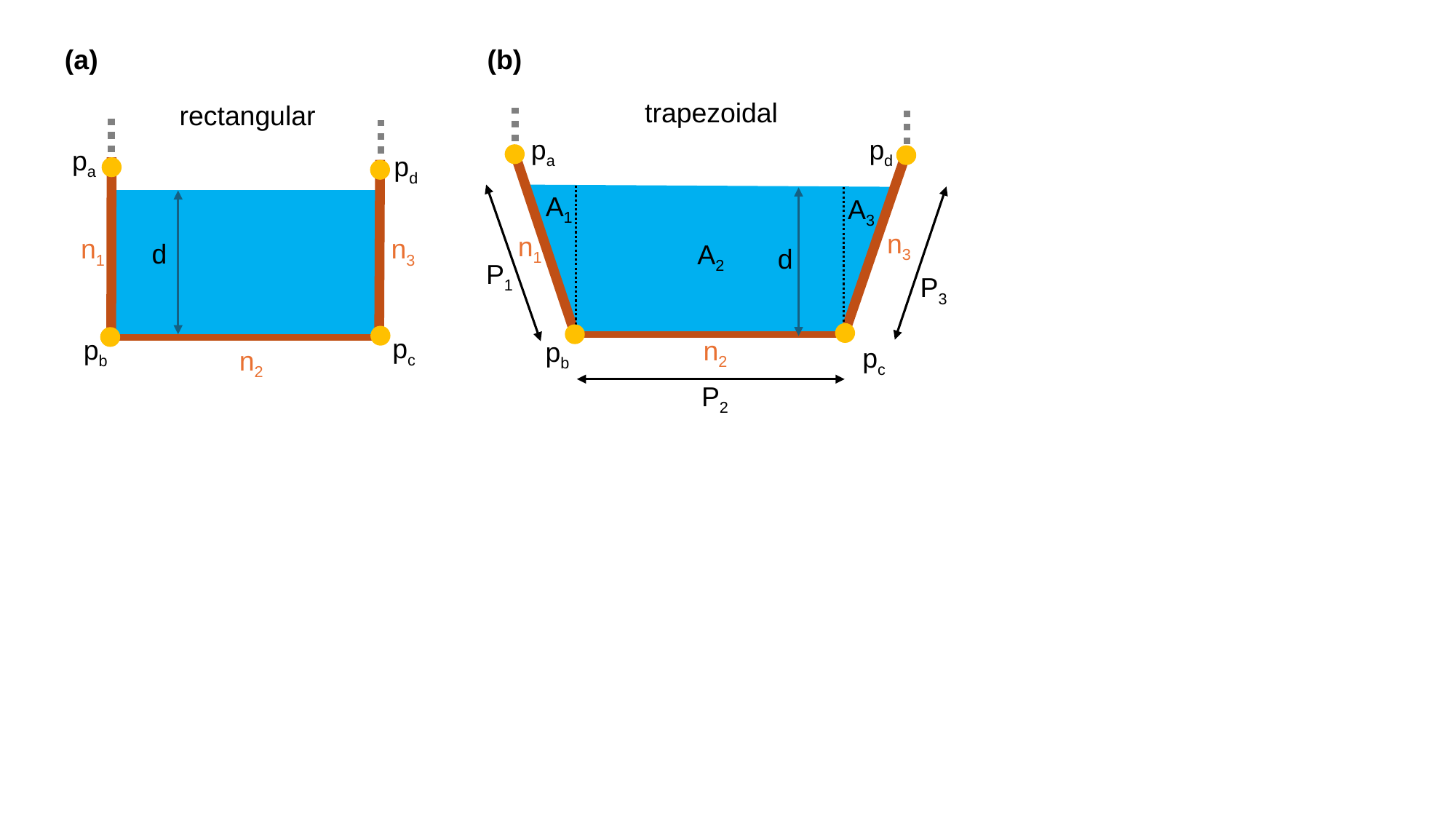

(a)
(b)
trapezoidal
rectangular
pd
pa
pa
pd

A1

A3

n3
n1
n1
n3
d
A2
d
P1
P3

pc
pb

n2
pb
pc
n2
P2